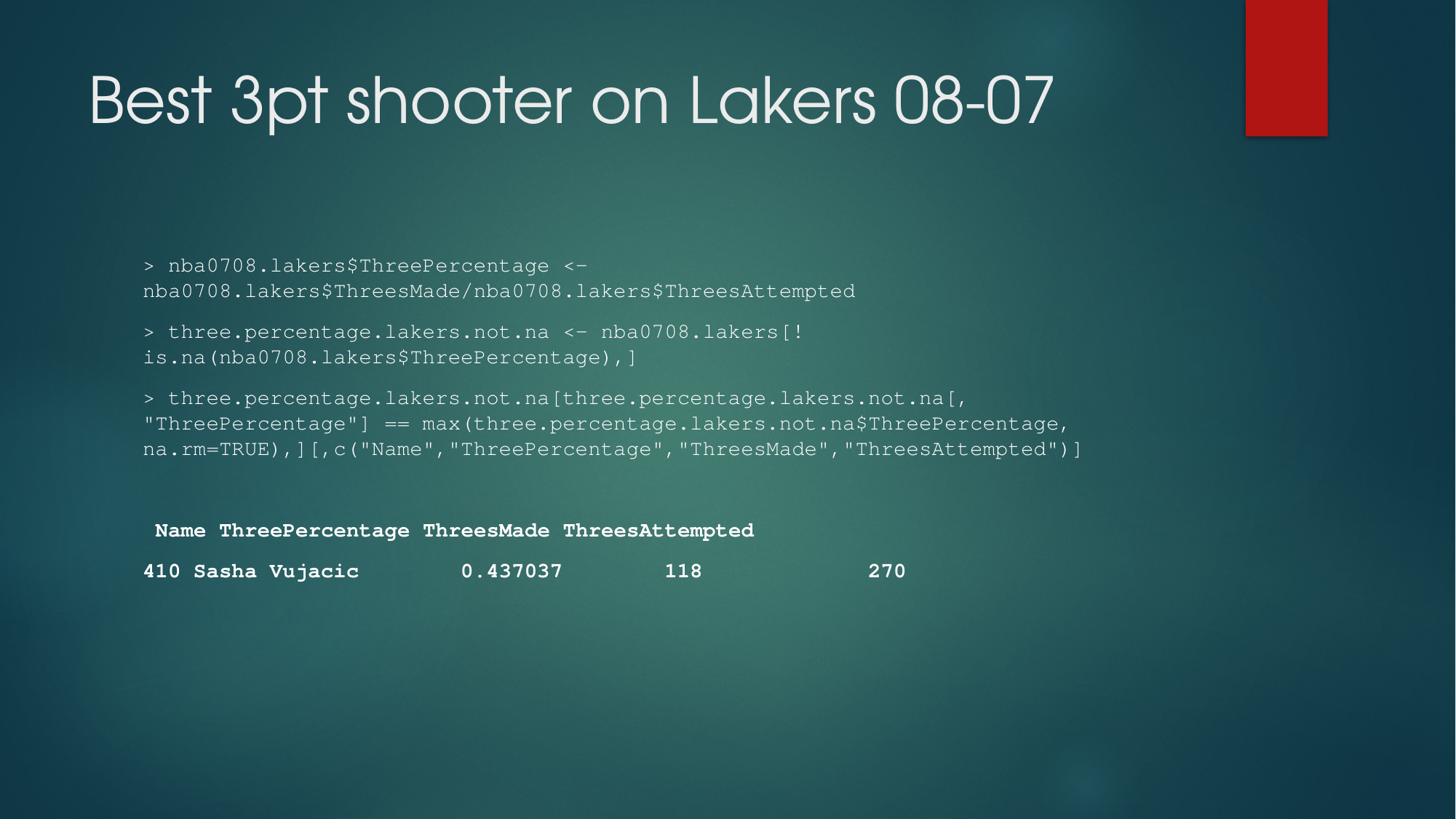

# Best 3pt shooter on Lakers 08-07
> nba0708.lakers$ThreePercentage <- nba0708.lakers$ThreesMade/nba0708.lakers$ThreesAttempted
> three.percentage.lakers.not.na <- nba0708.lakers[!is.na(nba0708.lakers$ThreePercentage),]
> three.percentage.lakers.not.na[three.percentage.lakers.not.na[, "ThreePercentage"] == max(three.percentage.lakers.not.na$ThreePercentage, na.rm=TRUE),][,c("Name","ThreePercentage","ThreesMade","ThreesAttempted")]

 Name ThreePercentage ThreesMade ThreesAttempted
410 Sasha Vujacic        0.437037        118             270